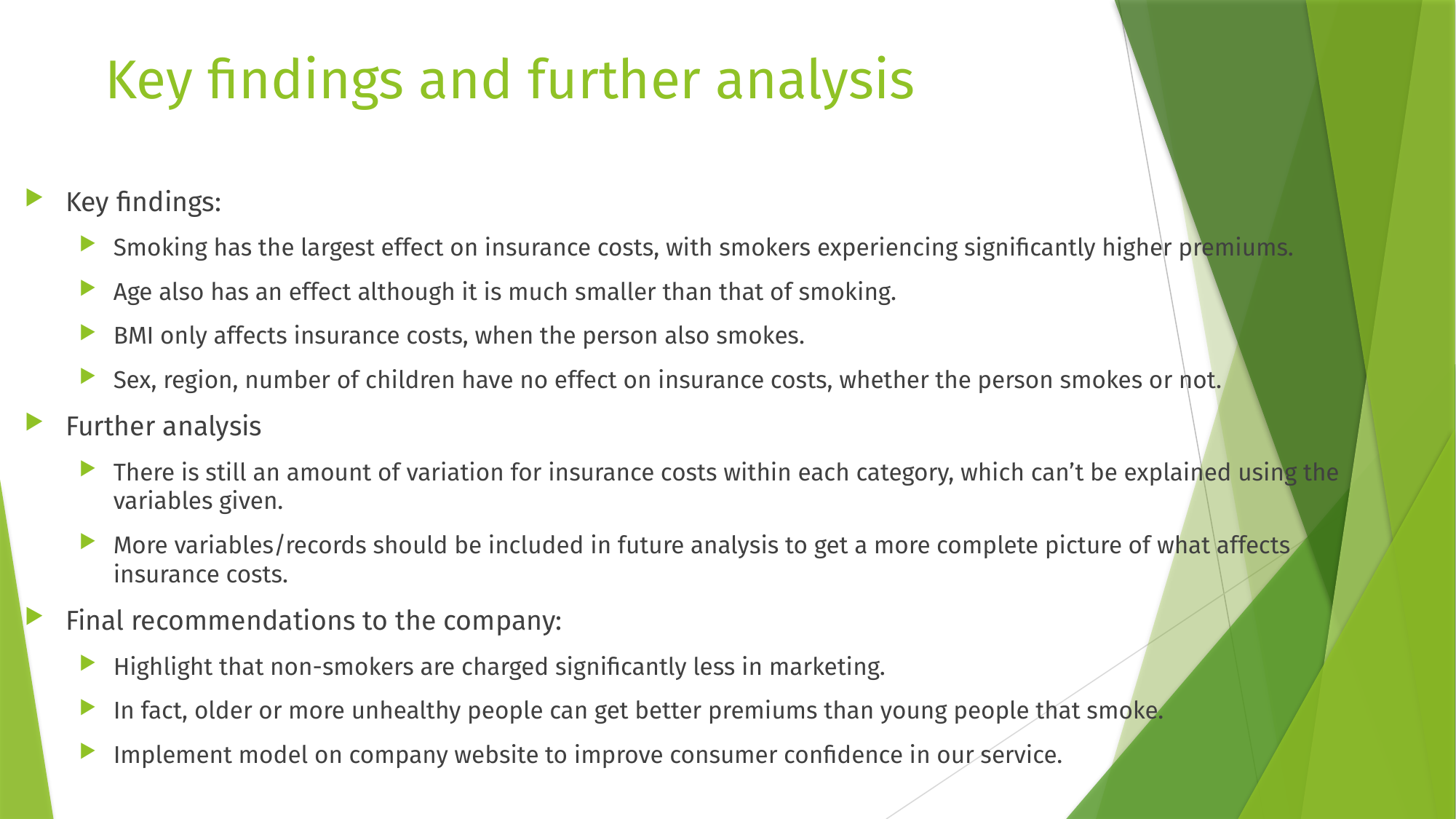

# Key findings and further analysis
Key findings:
Smoking has the largest effect on insurance costs, with smokers experiencing significantly higher premiums.
Age also has an effect although it is much smaller than that of smoking.
BMI only affects insurance costs, when the person also smokes.
Sex, region, number of children have no effect on insurance costs, whether the person smokes or not.
Further analysis
There is still an amount of variation for insurance costs within each category, which can’t be explained using the variables given.
More variables/records should be included in future analysis to get a more complete picture of what affects insurance costs.
Final recommendations to the company:
Highlight that non-smokers are charged significantly less in marketing.
In fact, older or more unhealthy people can get better premiums than young people that smoke.
Implement model on company website to improve consumer confidence in our service.